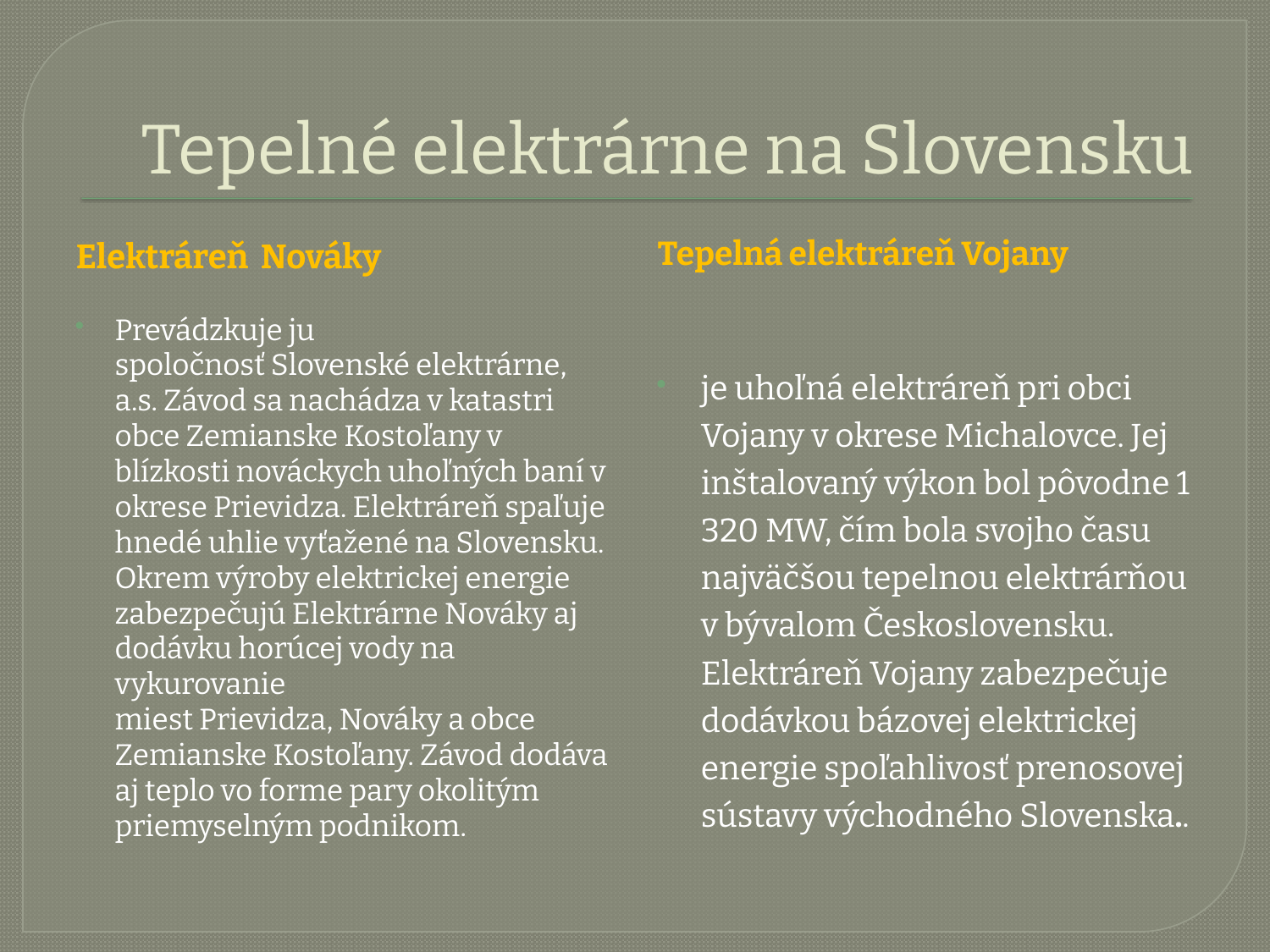

# Tepelné elektrárne na Slovensku
Tepelná elektráreň Vojany

je uhoľná elektráreň pri obci Vojany v okrese Michalovce. Jej inštalovaný výkon bol pôvodne 1 320 MW, čím bola svojho času najväčšou tepelnou elektrárňou v bývalom Československu. Elektráreň Vojany zabezpečuje dodávkou bázovej elektrickej energie spoľahlivosť prenosovej sústavy východného Slovenska..
Elektráreň  Nováky

Prevádzkuje ju spoločnosť Slovenské elektrárne, a.s. Závod sa nachádza v katastri obce Zemianske Kostoľany v blízkosti nováckych uhoľných baní v okrese Prievidza. Elektráreň spaľuje hnedé uhlie vyťažené na Slovensku. Okrem výroby elektrickej energie zabezpečujú Elektrárne Nováky aj dodávku horúcej vody na vykurovanie miest Prievidza, Nováky a obce Zemianske Kostoľany. Závod dodáva aj teplo vo forme pary okolitým priemyselným podnikom.